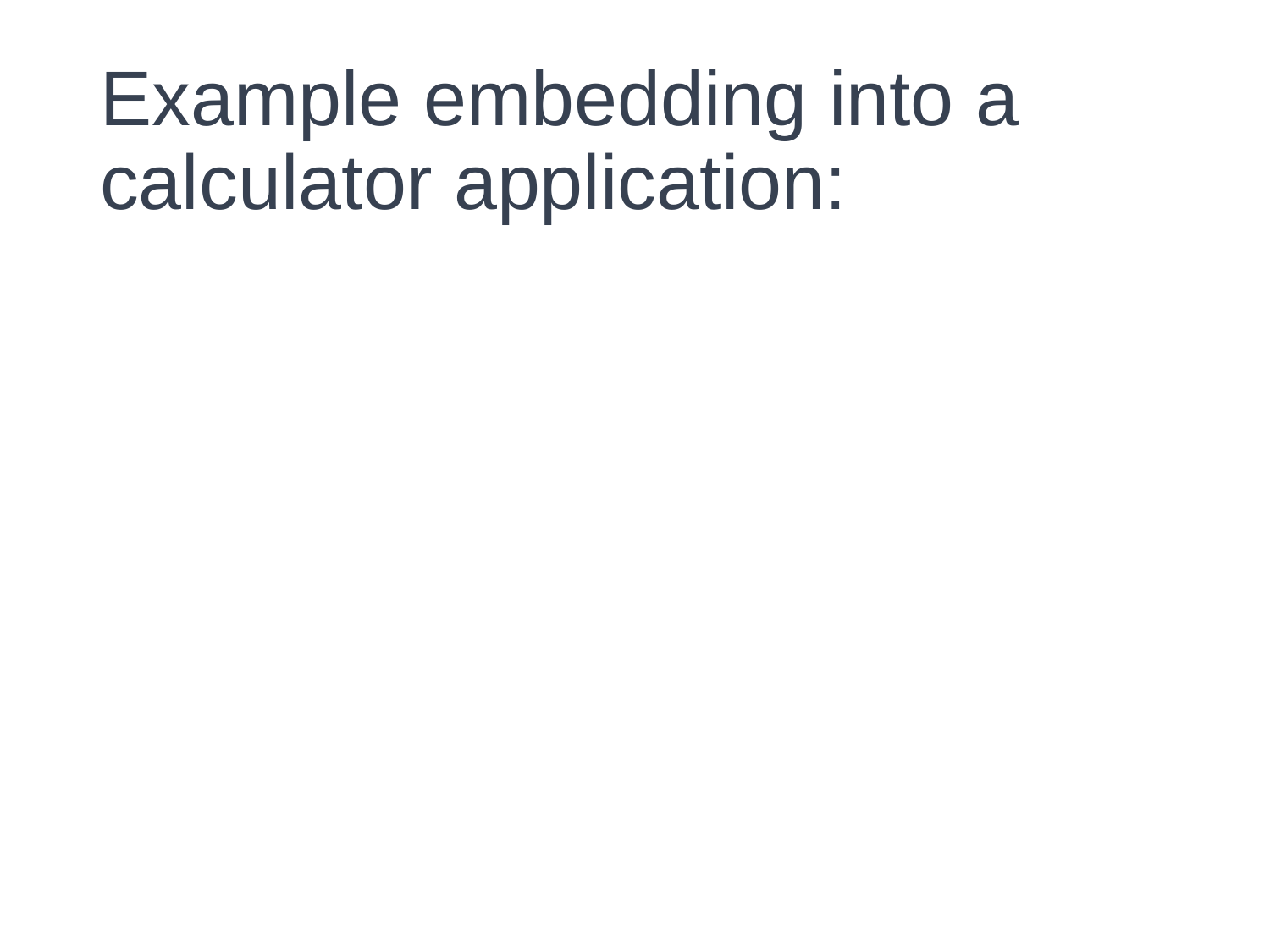

# Example embedding into a calculator application: